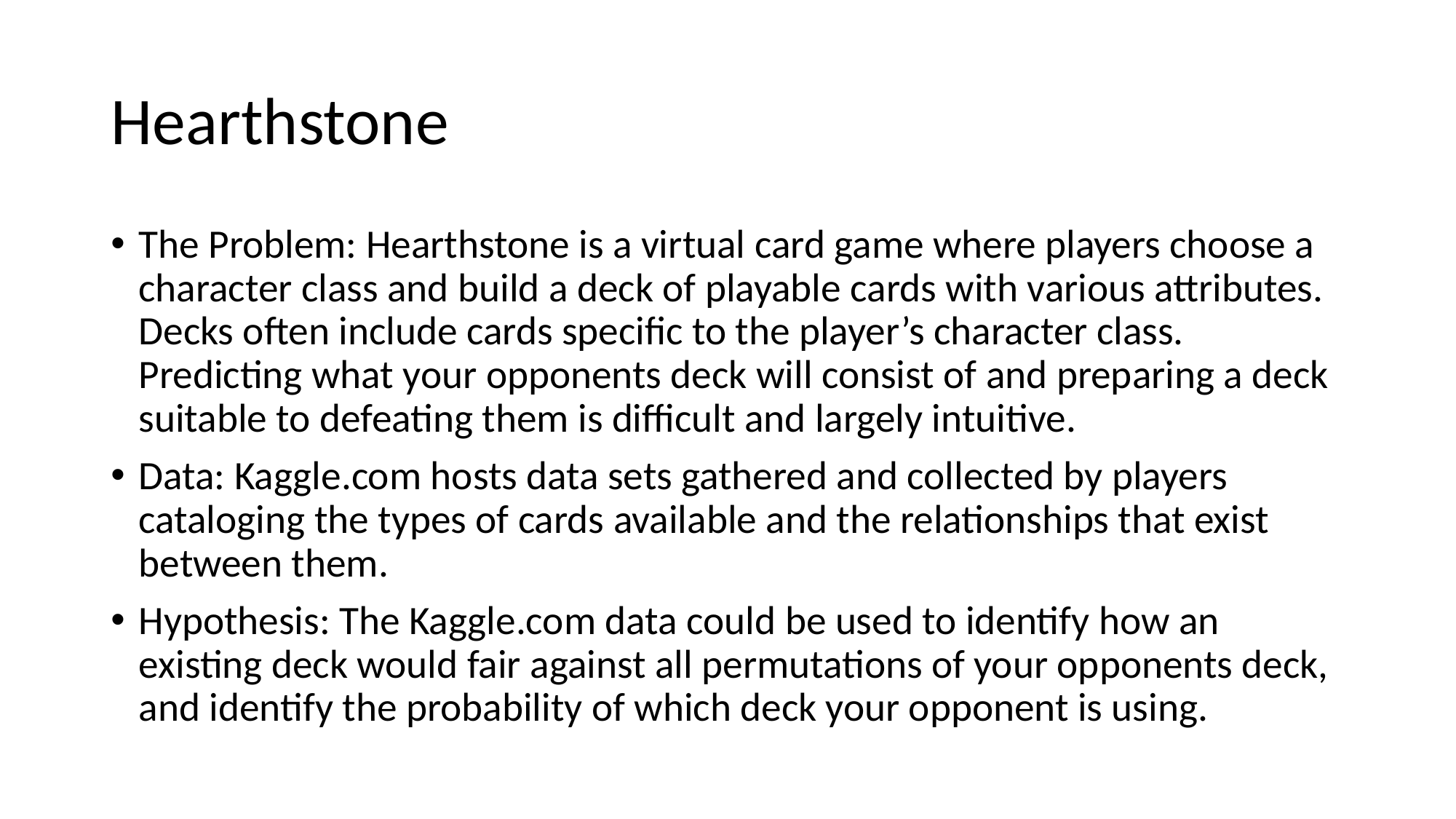

# Hearthstone
The Problem: Hearthstone is a virtual card game where players choose a character class and build a deck of playable cards with various attributes. Decks often include cards specific to the player’s character class. Predicting what your opponents deck will consist of and preparing a deck suitable to defeating them is difficult and largely intuitive.
Data: Kaggle.com hosts data sets gathered and collected by players cataloging the types of cards available and the relationships that exist between them.
Hypothesis: The Kaggle.com data could be used to identify how an existing deck would fair against all permutations of your opponents deck, and identify the probability of which deck your opponent is using.